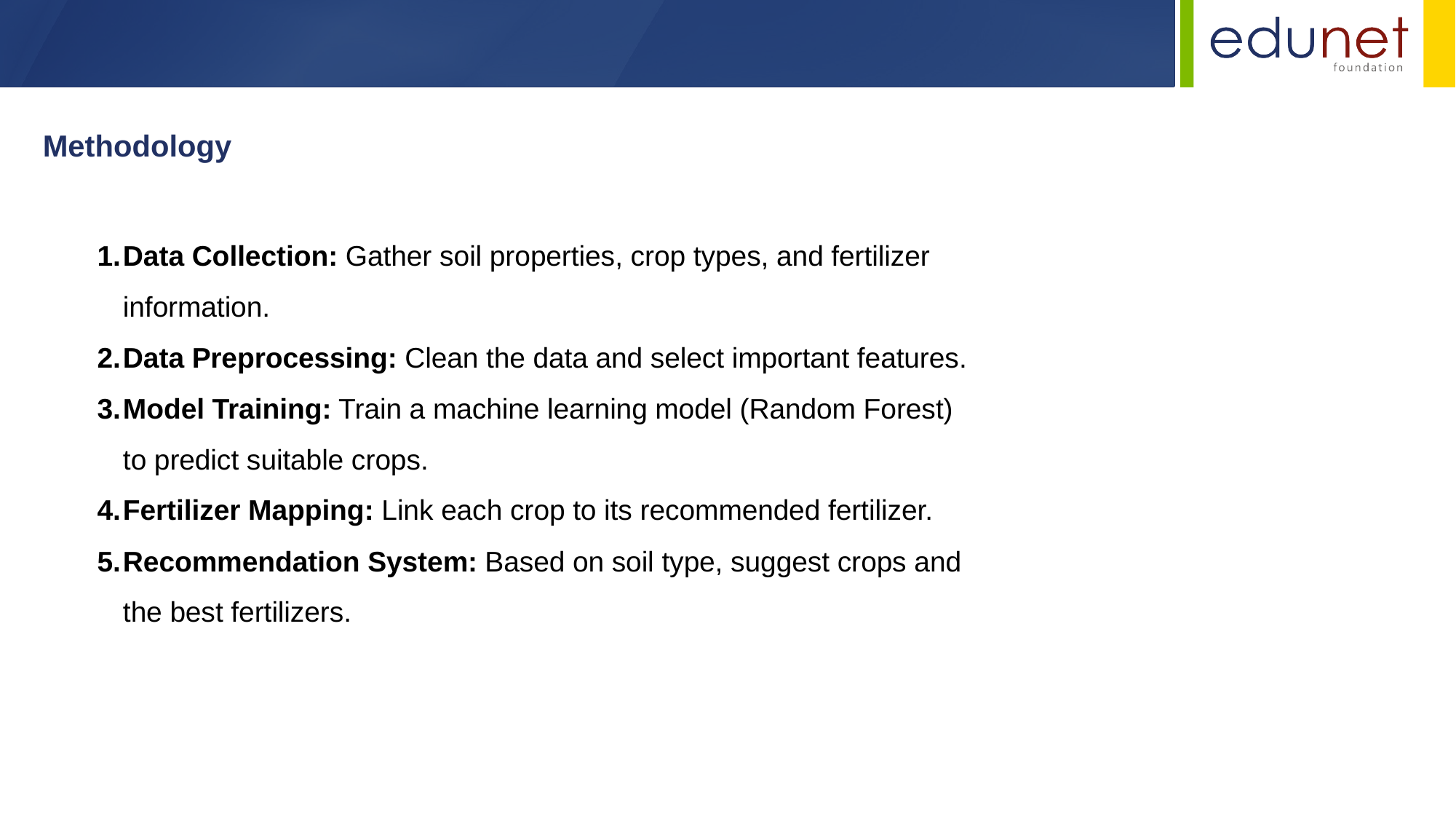

Methodology
Data Collection: Gather soil properties, crop types, and fertilizer information.
Data Preprocessing: Clean the data and select important features.
Model Training: Train a machine learning model (Random Forest) to predict suitable crops.
Fertilizer Mapping: Link each crop to its recommended fertilizer.
Recommendation System: Based on soil type, suggest crops and the best fertilizers.